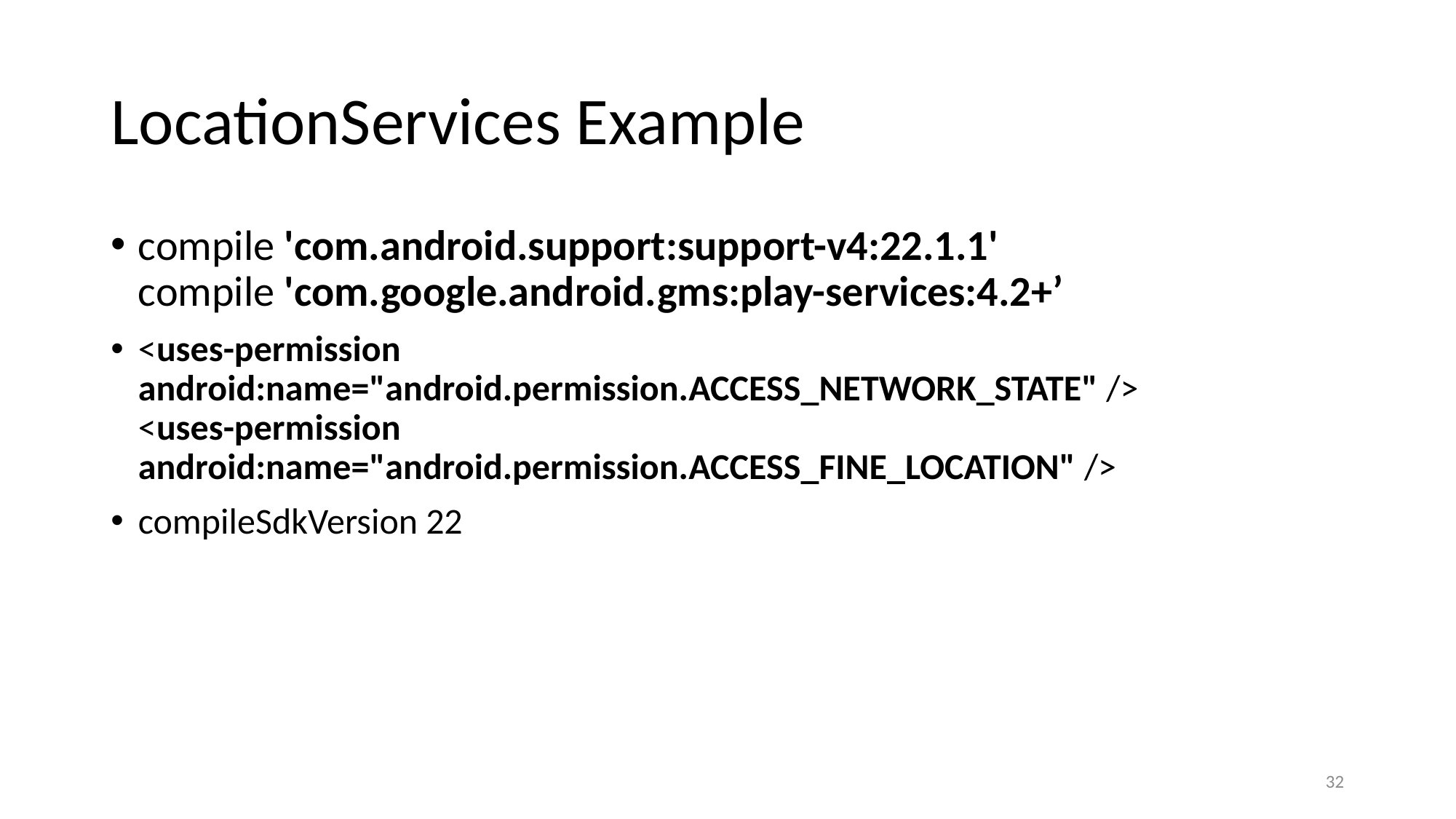

# LocationServices Example
compile 'com.android.support:support-v4:22.1.1'
compile 'com.google.android.gms:play-services:4.2+’
<uses-permission android:name="android.permission.ACCESS_NETWORK_STATE" />
<uses-permission android:name="android.permission.ACCESS_FINE_LOCATION" />
compileSdkVersion 22
32